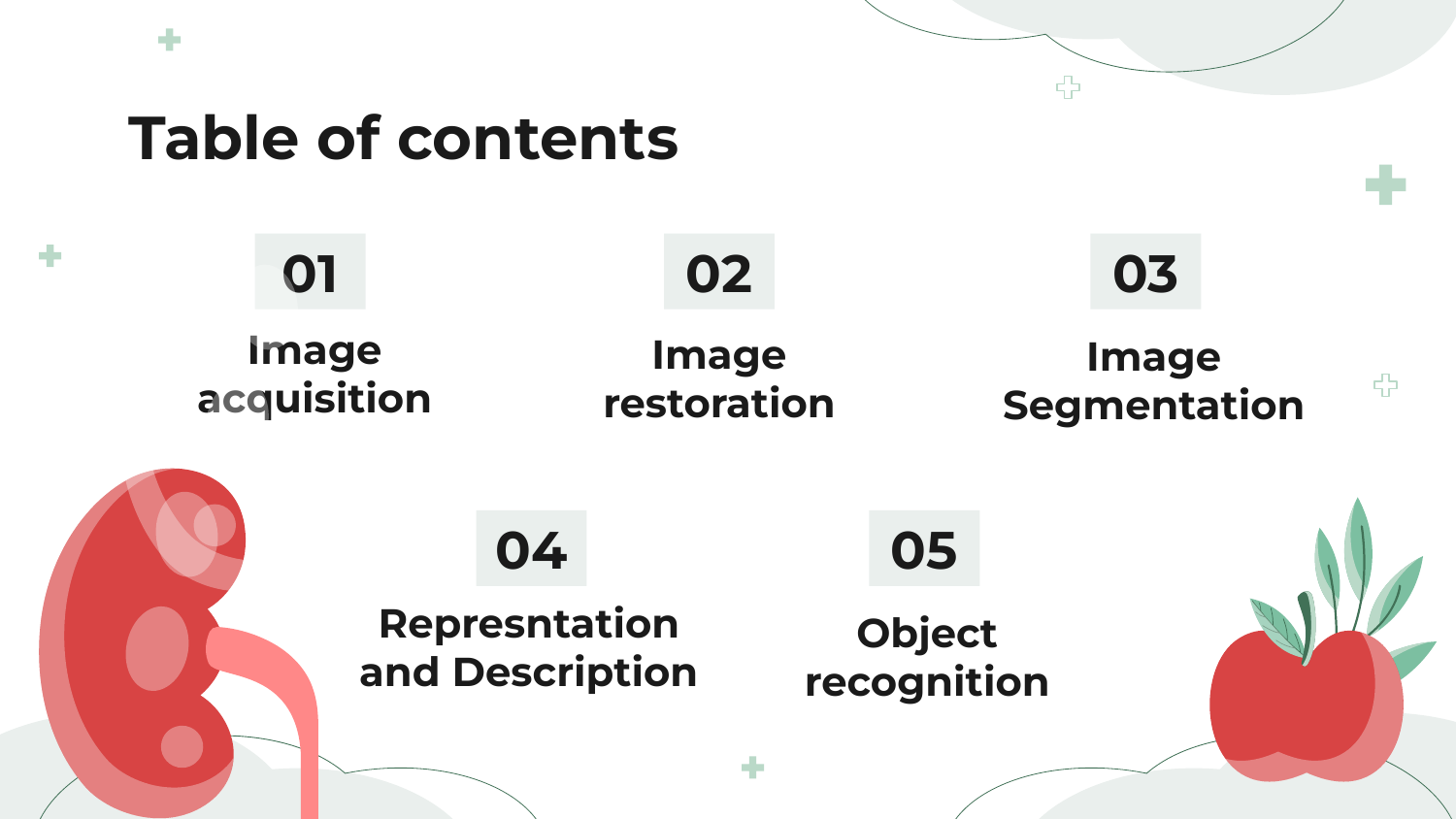

# Table of contents
01
02
03

Image acquisition
Image restoration
Image Segmentation

04
05

Represntation and Description
Object recognition